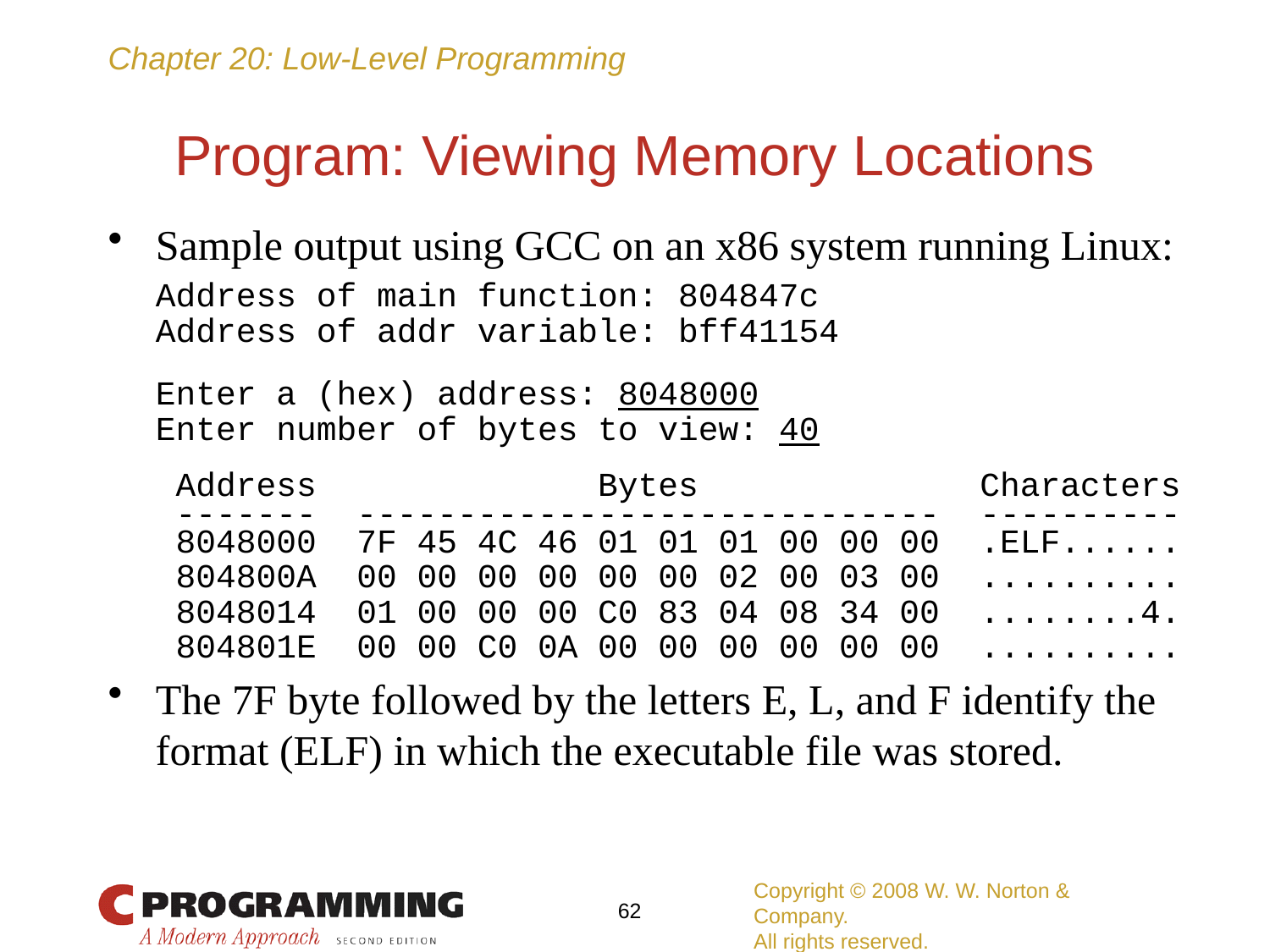

# Program: Viewing Memory Locations
Sample output using GCC on an x86 system running Linux:
	Address of main function: 804847c
	Address of addr variable: bff41154

	Enter a (hex) address: 8048000
	Enter number of bytes to view: 40

	 Address              Bytes              Characters
	 -------  -----------------------------  ----------
	 8048000  7F 45 4C 46 01 01 01 00 00 00  .ELF......
	 804800A  00 00 00 00 00 00 02 00 03 00  ..........
	 8048014  01 00 00 00 C0 83 04 08 34 00  ........4.
	 804801E  00 00 C0 0A 00 00 00 00 00 00  ..........
The 7F byte followed by the letters E, L, and F identify the format (ELF) in which the executable file was stored.
Copyright © 2008 W. W. Norton & Company.
All rights reserved.
62